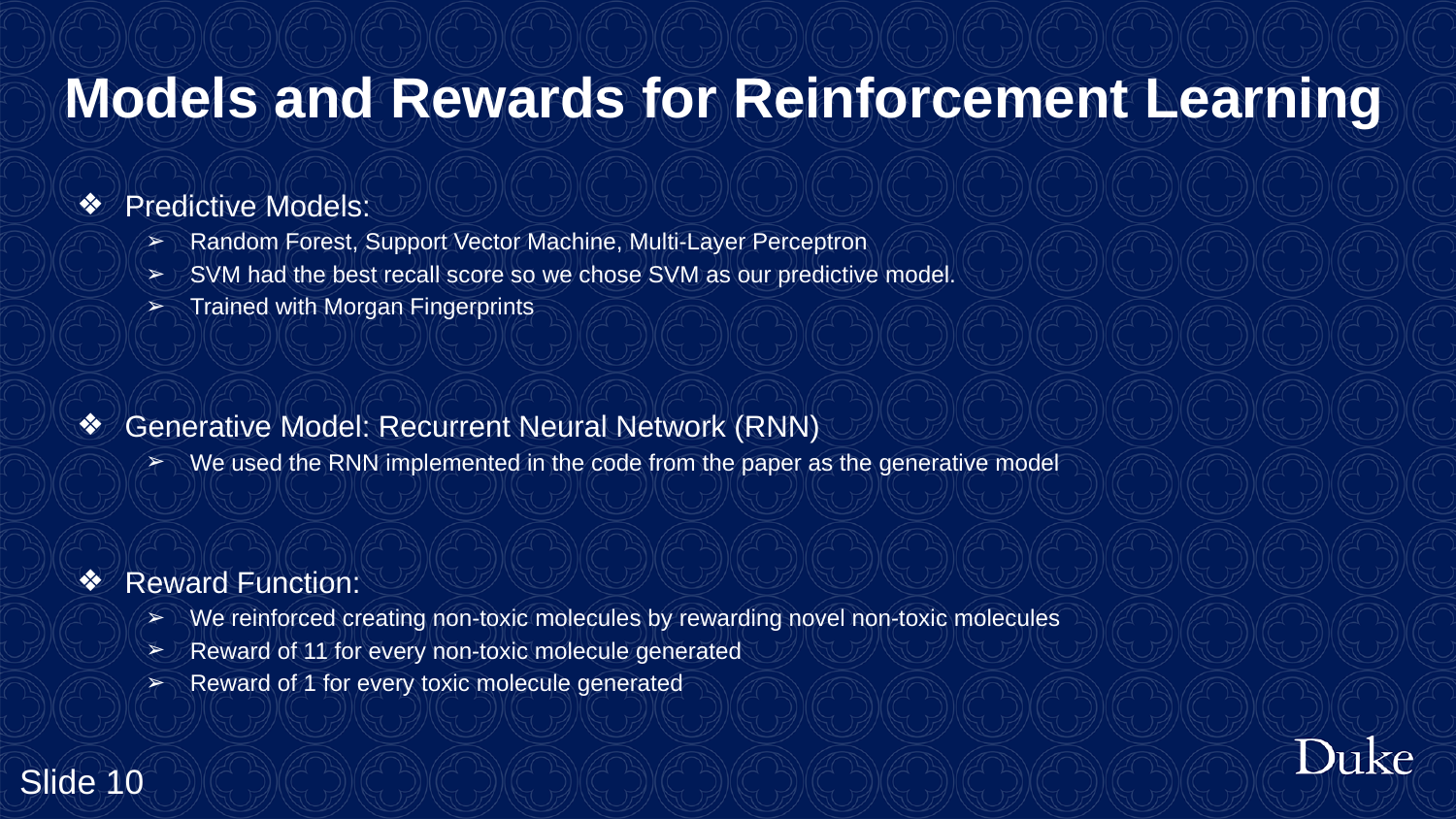

# Models and Rewards for Reinforcement Learning
Predictive Models:
Random Forest, Support Vector Machine, Multi-Layer Perceptron
SVM had the best recall score so we chose SVM as our predictive model.
Trained with Morgan Fingerprints

Generative Model: Recurrent Neural Network (RNN)
We used the RNN implemented in the code from the paper as the generative model

Reward Function:
We reinforced creating non-toxic molecules by rewarding novel non-toxic molecules
Reward of 11 for every non-toxic molecule generated
Reward of 1 for every toxic molecule generated
Slide 10